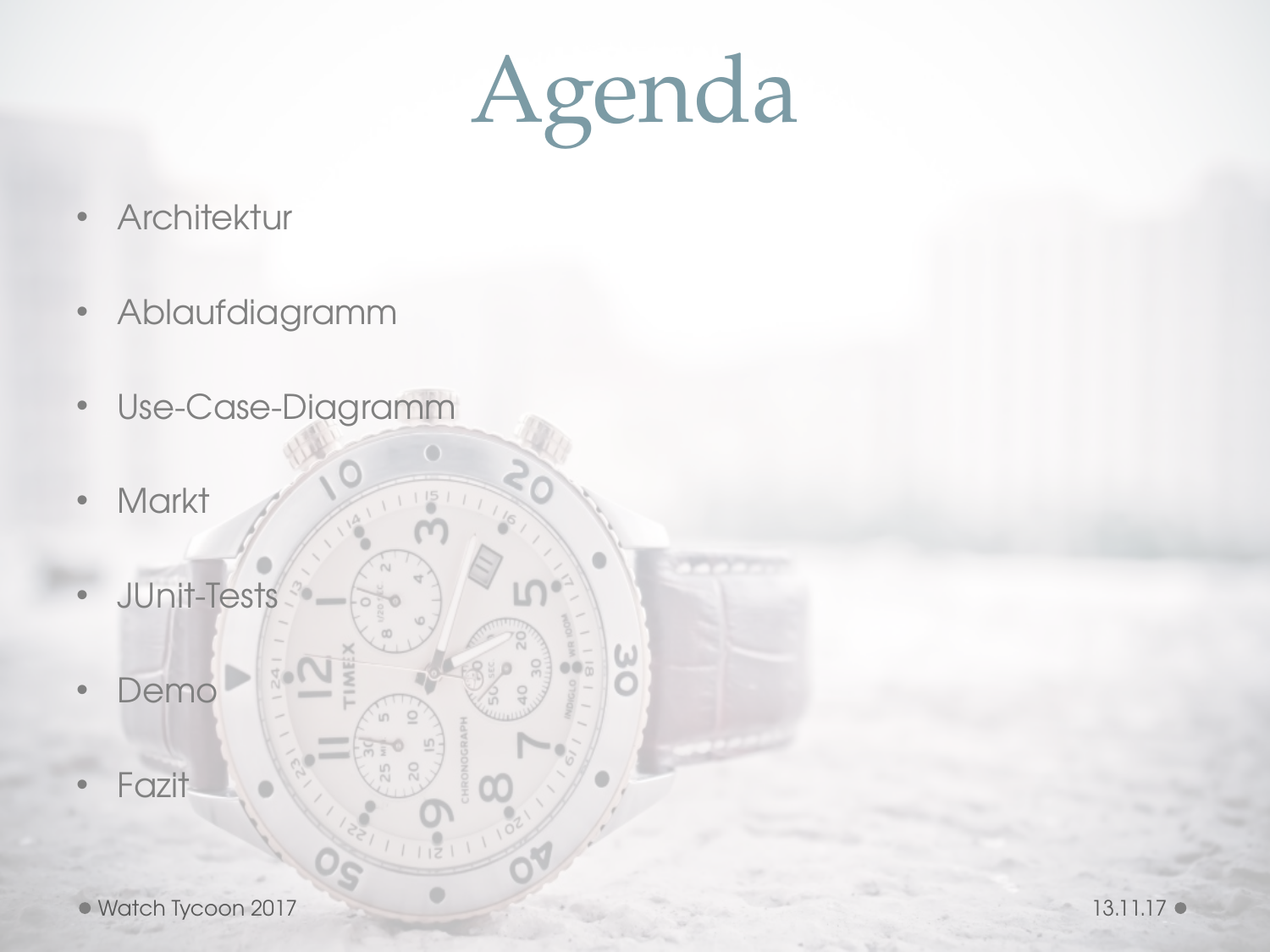

# Agenda
Architektur

Ablaufdiagramm

Use-Case-Diagramm

Markt

JUnit-Tests

Demo

Fazit

Watch Tycoon 2017
13.11.17